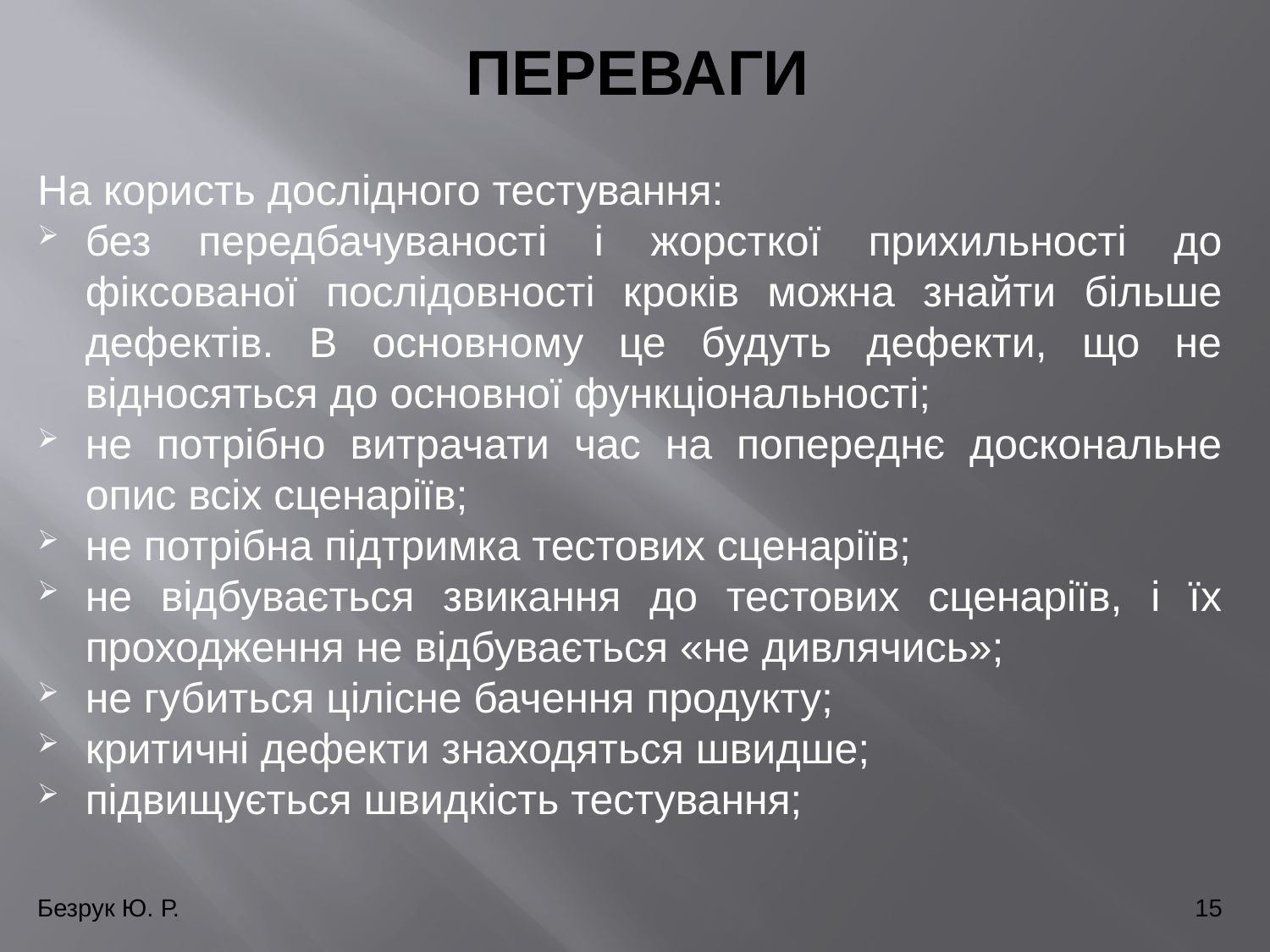

# переваги
На користь дослідного тестування:
без передбачуваності і жорсткої прихильності до фіксованої послідовності кроків можна знайти більше дефектів. В основному це будуть дефекти, що не відносяться до основної функціональності;
не потрібно витрачати час на попереднє доскональне опис всіх сценаріїв;
не потрібна підтримка тестових сценаріїв;
не відбувається звикання до тестових сценаріїв, і їх проходження не відбувається «не дивлячись»;
не губиться цілісне бачення продукту;
критичні дефекти знаходяться швидше;
підвищується швидкість тестування;
Безрук Ю. Р.
15